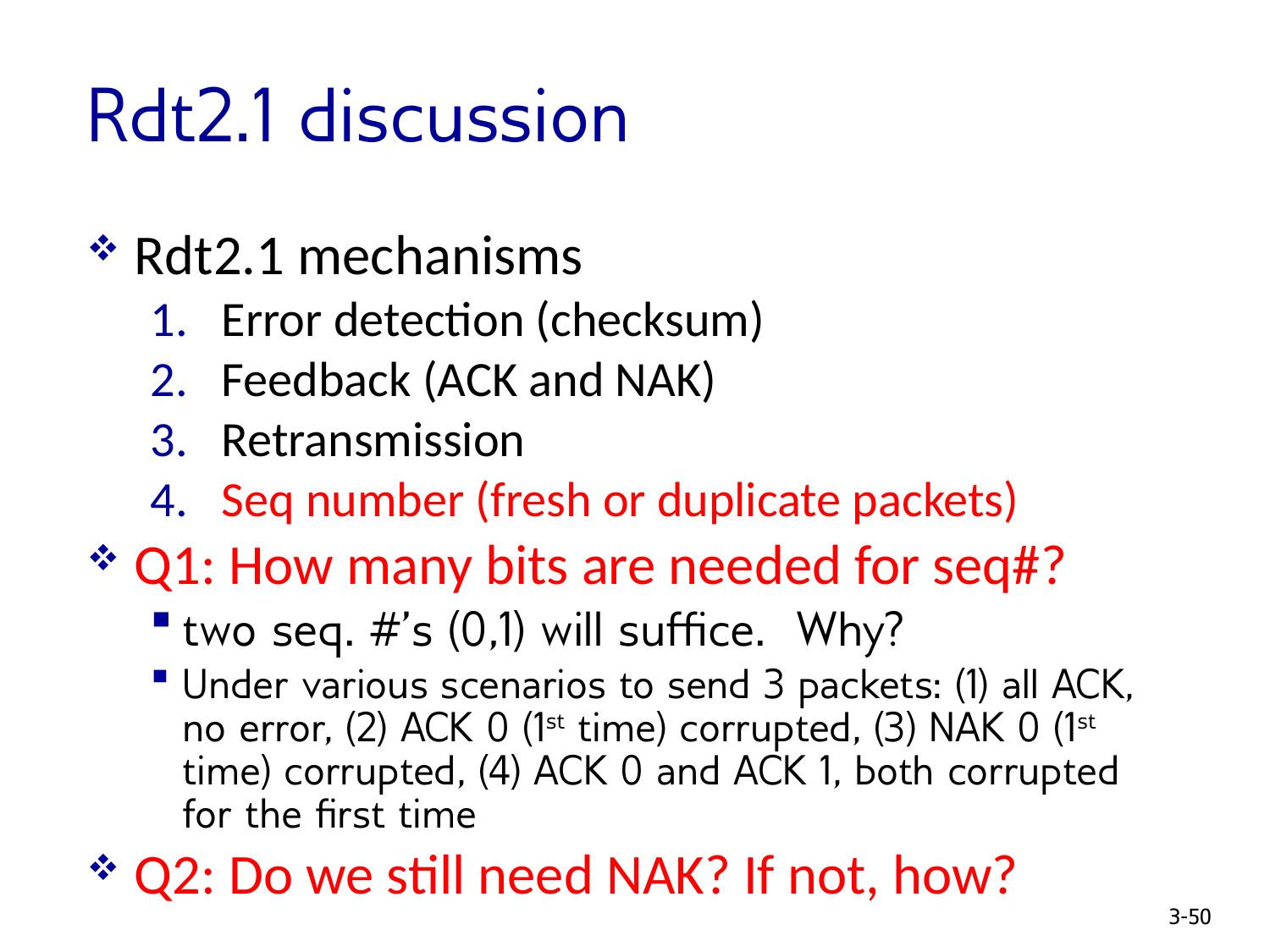

# Rdt2.1 discussion
Rdt2.1 mechanisms
Error detection (checksum)
Feedback (ACK and NAK)
Retransmission
Seq number (fresh or duplicate packets)
Q1: How many bits are needed for seq#?
two seq. #’s (0,1) will suffice.  Why?
Under various scenarios to send 3 packets: (1) all ACK, no error, (2) ACK 0 (1st time) corrupted, (3) NAK 0 (1st time) corrupted, (4) ACK 0 and ACK 1, both corrupted for the first time
Q2: Do we still need NAK? If not, how?

3-50